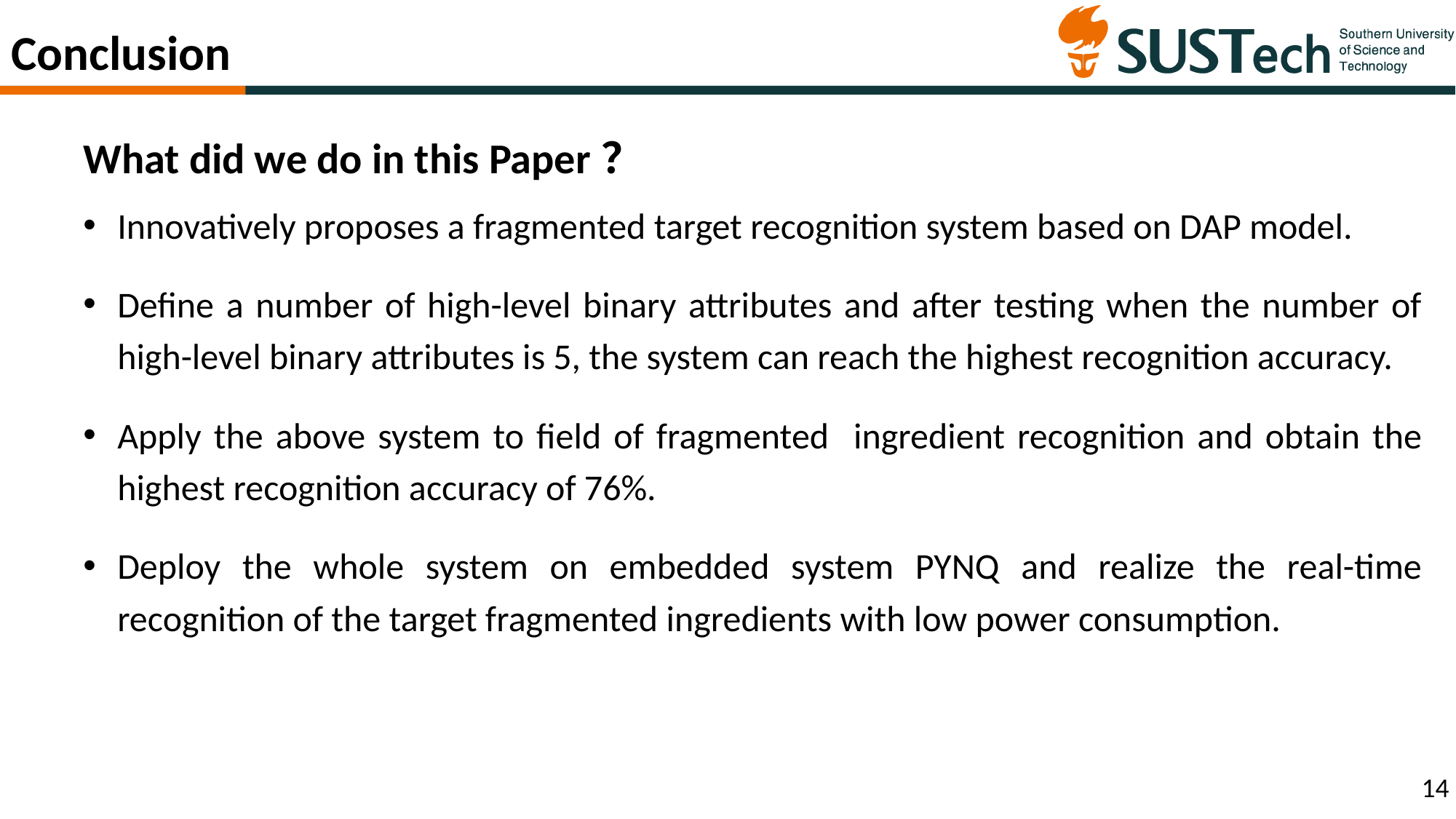

Conclusion
What did we do in this Paper？

Innovatively proposes a fragmented target recognition system based on DAP model.

Define a number of high-level binary attributes and after testing when the number of high-level binary attributes is 5, the system can reach the highest recognition accuracy.

Apply the above system to field of fragmented  ingredient recognition and obtain the highest recognition accuracy of 76%.

Deploy the whole system on embedded system PYNQ and realize the real-time recognition of the target fragmented ingredients with low power consumption.
14